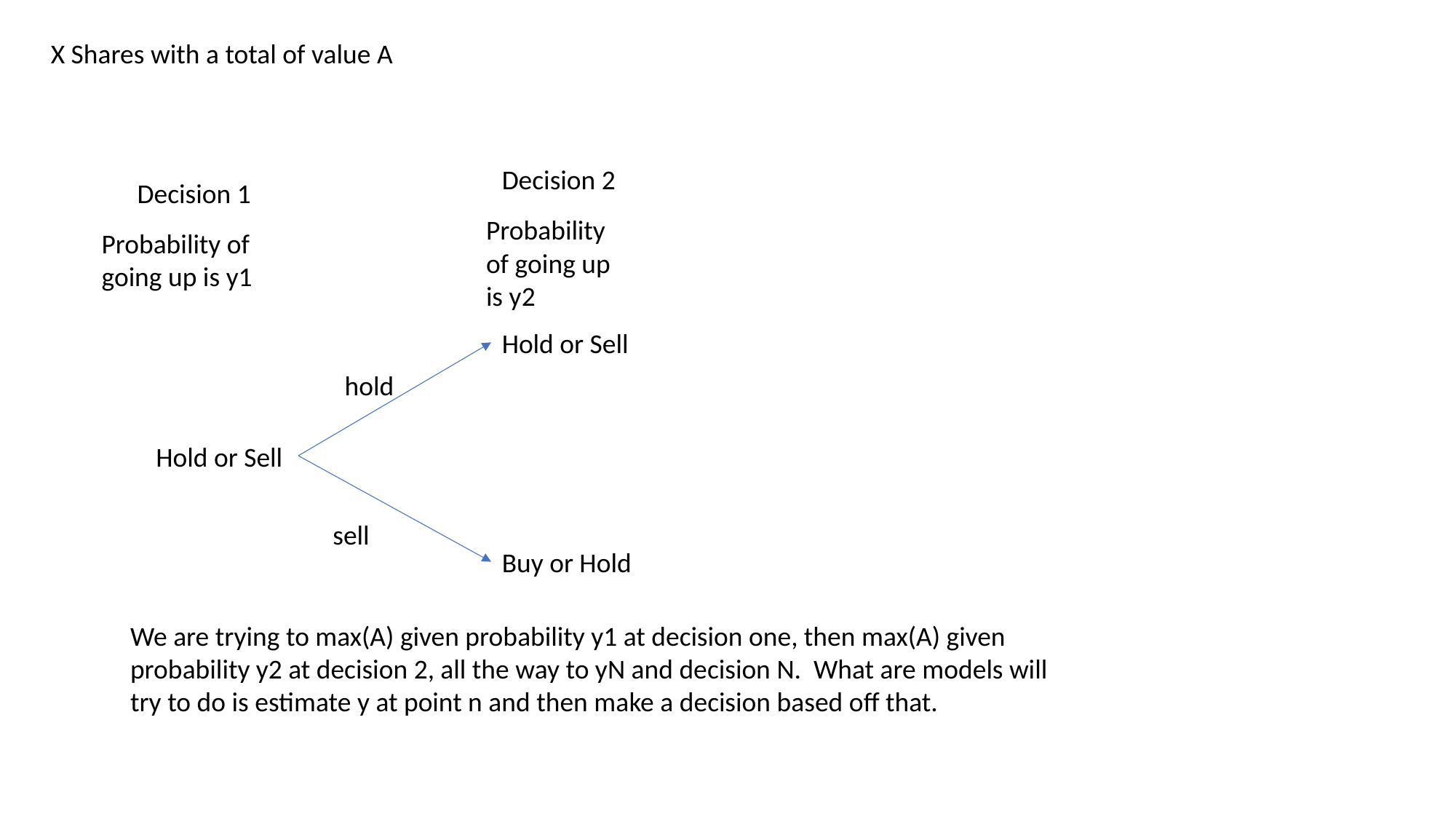

X Shares with a total of value A
Decision 2
Decision 1
Probability of going up is y2
Probability of going up is y1
Hold or Sell
hold
Hold or Sell
sell
Buy or Hold
We are trying to max(A) given probability y1 at decision one, then max(A) given probability y2 at decision 2, all the way to yN and decision N.  What are models will try to do is estimate y at point n and then make a decision based off that.